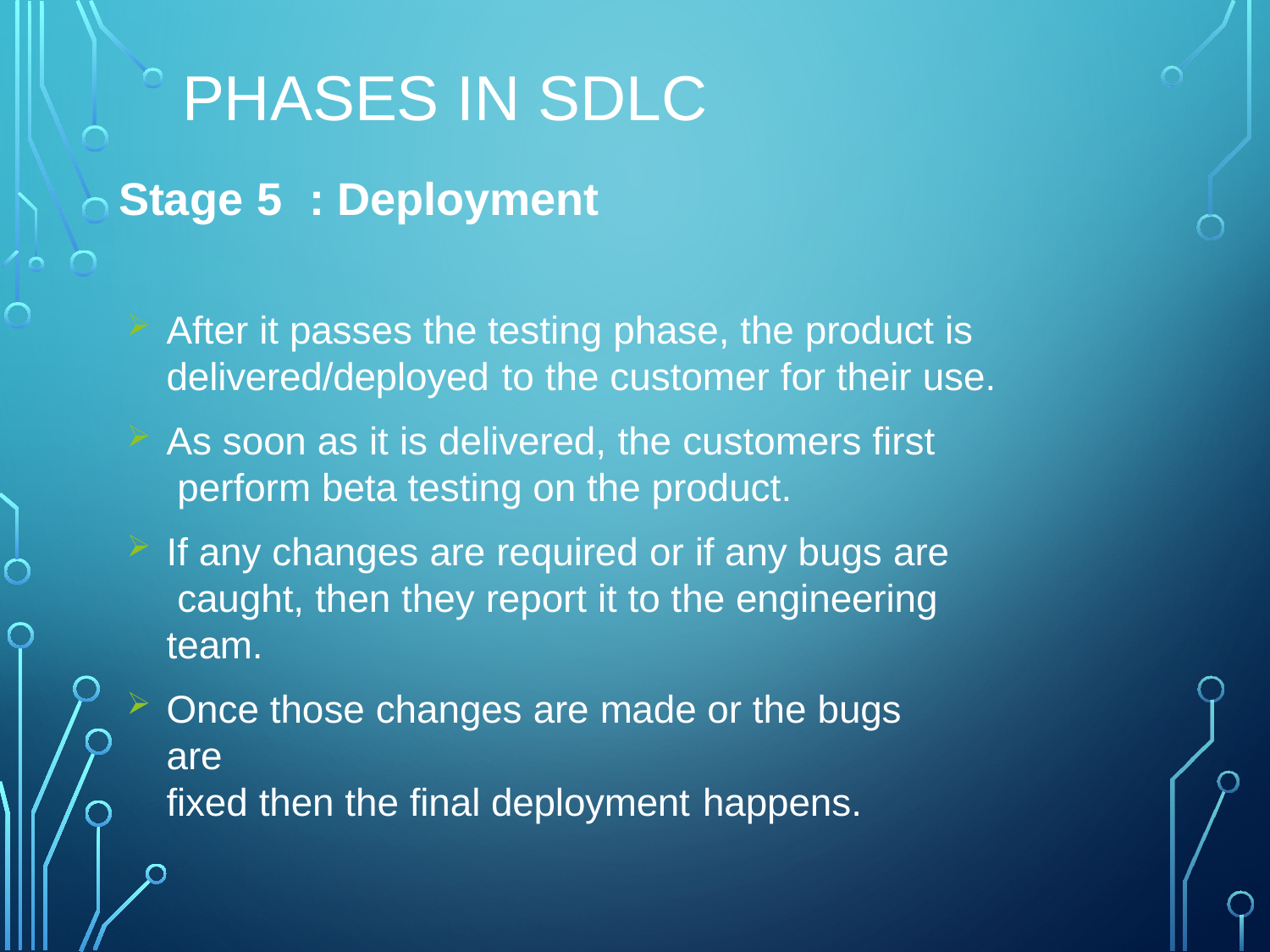

# Phases in sdlc
Stage 5	: Deployment

After it passes the testing phase, the product is  delivered/deployed to the customer for their use.
As soon as it is delivered, the customers first  perform beta testing on the product.
If any changes are required or if any bugs are  caught, then they report it to the engineering  team.
Once those changes are made or the bugs are
fixed then the final deployment happens.